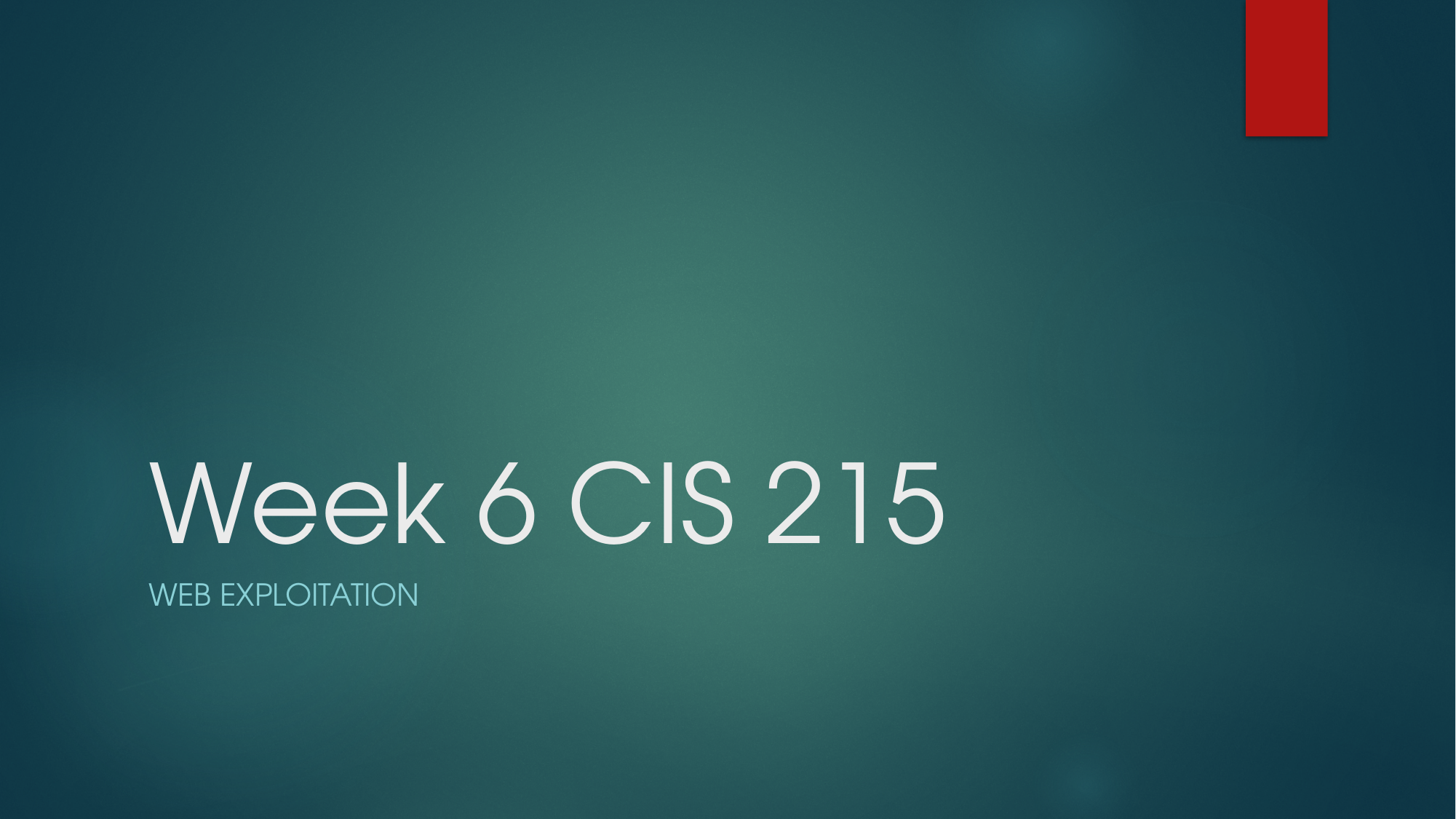

# Week 6 CIS 215
Web exploitation